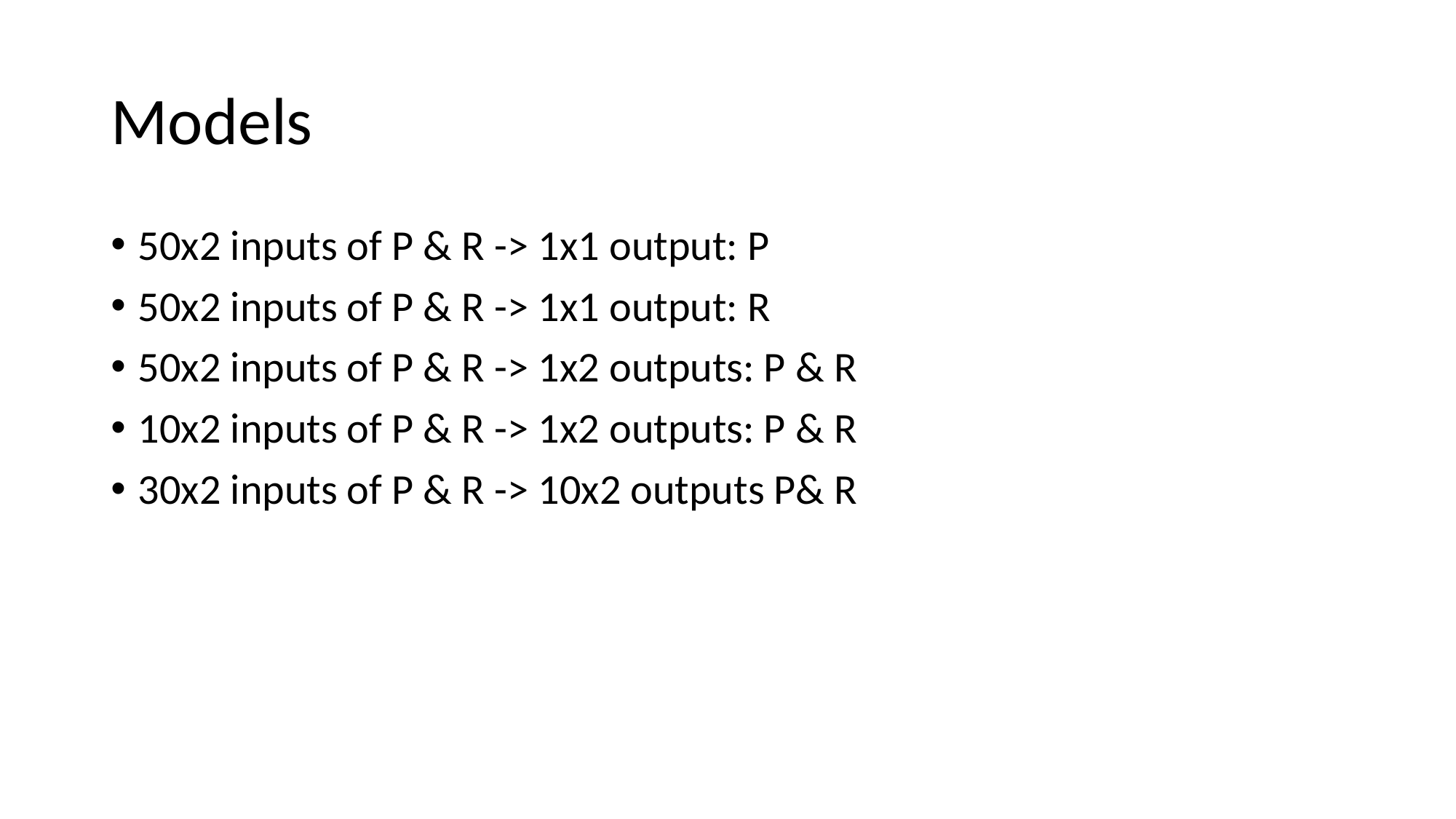

# Models
50x2 inputs of P & R -> 1x1 output: P
50x2 inputs of P & R -> 1x1 output: R
50x2 inputs of P & R -> 1x2 outputs: P & R
10x2 inputs of P & R -> 1x2 outputs: P & R
30x2 inputs of P & R -> 10x2 outputs P& R